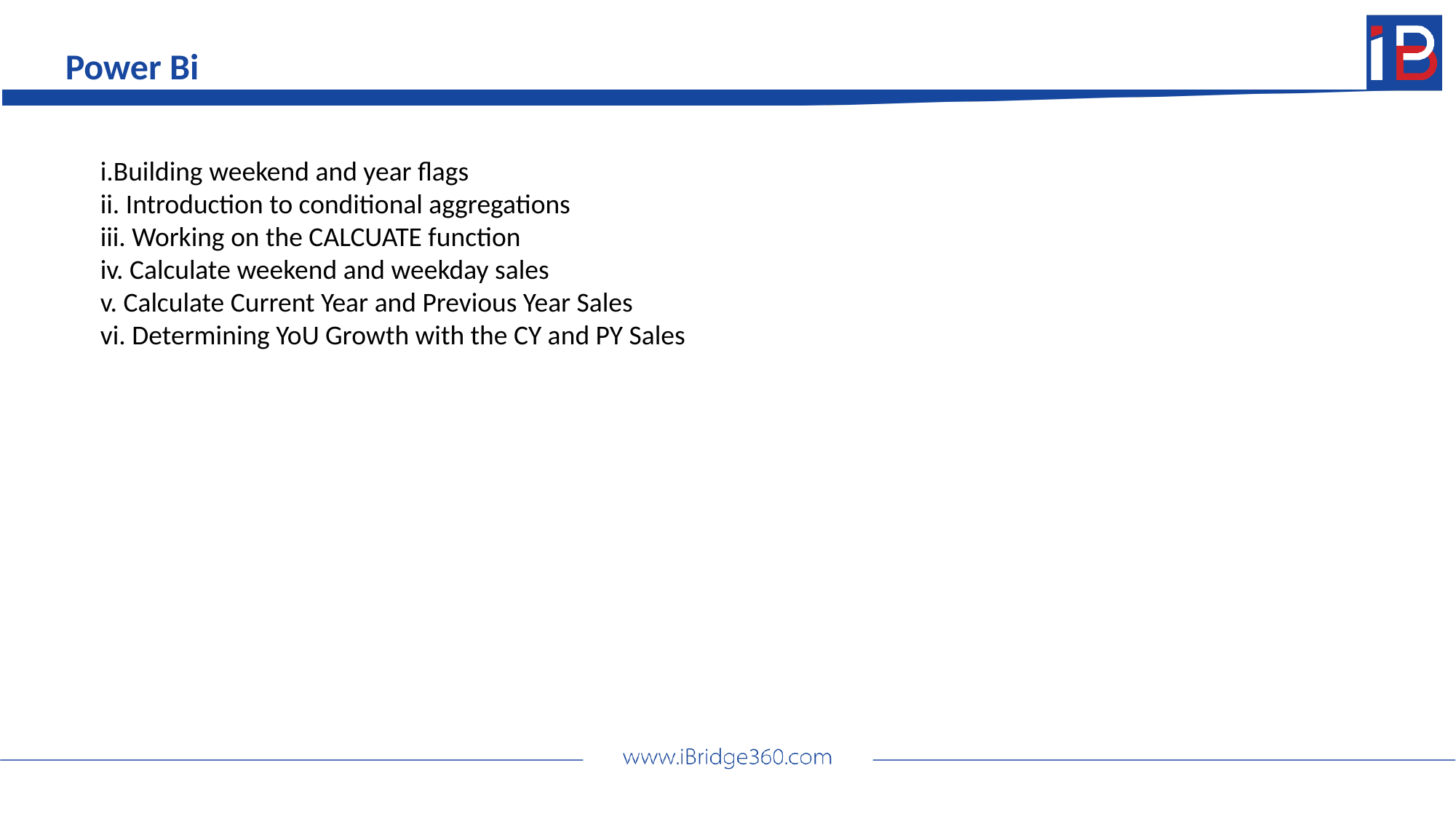

Power Bi

i.Building weekend and year flags
ii. Introduction to conditional aggregations
iii. Working on the CALCUATE function
iv. Calculate weekend and weekday sales
v. Calculate Current Year and Previous Year Sales
vi. Determining YoU Growth with the CY and PY Sales